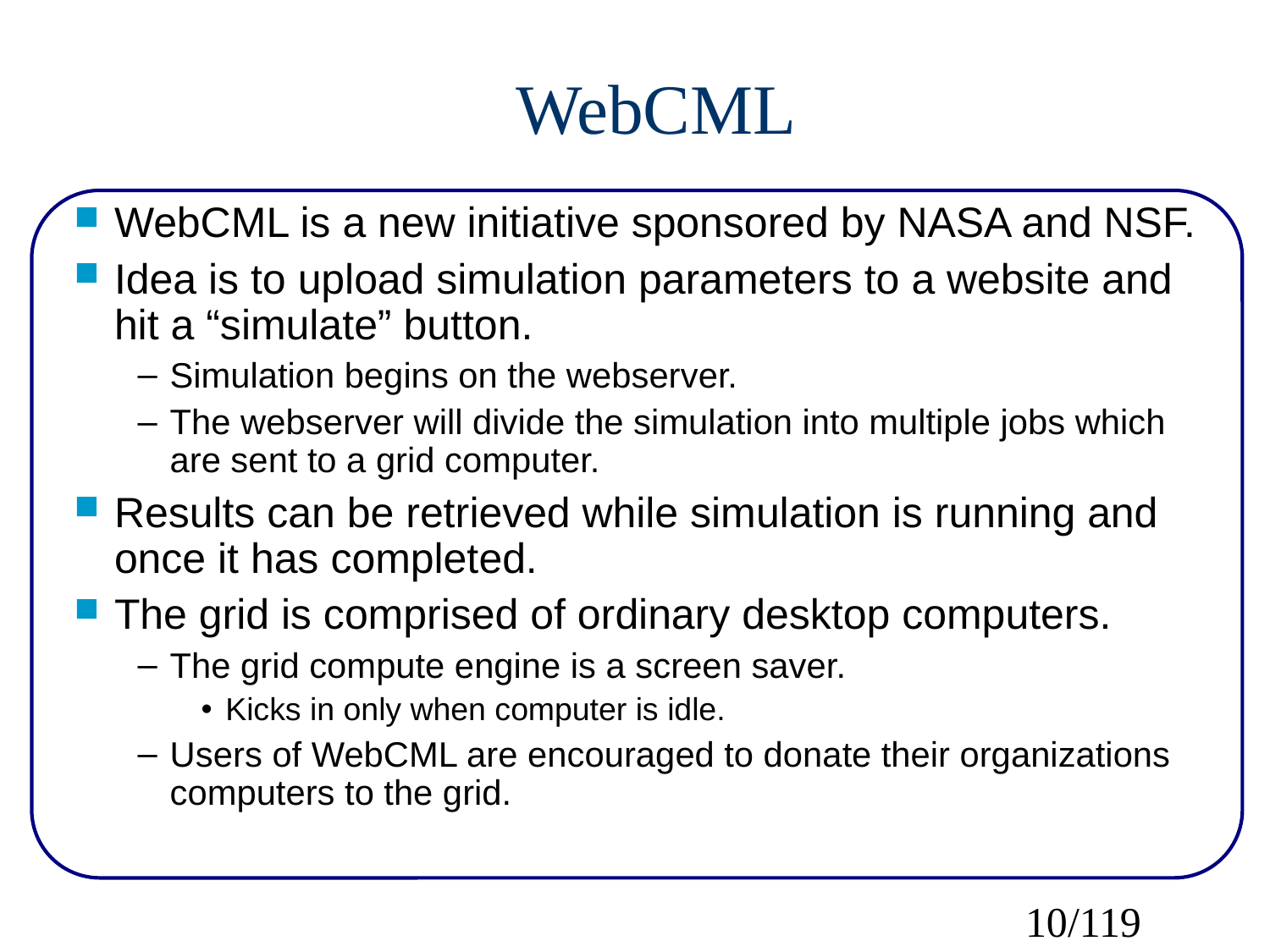

WebCML
WebCML is a new initiative sponsored by NASA and NSF.
Idea is to upload simulation parameters to a website and hit a “simulate” button.
Simulation begins on the webserver.
The webserver will divide the simulation into multiple jobs which are sent to a grid computer.
Results can be retrieved while simulation is running and once it has completed.
The grid is comprised of ordinary desktop computers.
The grid compute engine is a screen saver.
Kicks in only when computer is idle.
Users of WebCML are encouraged to donate their organizations computers to the grid.
10/119